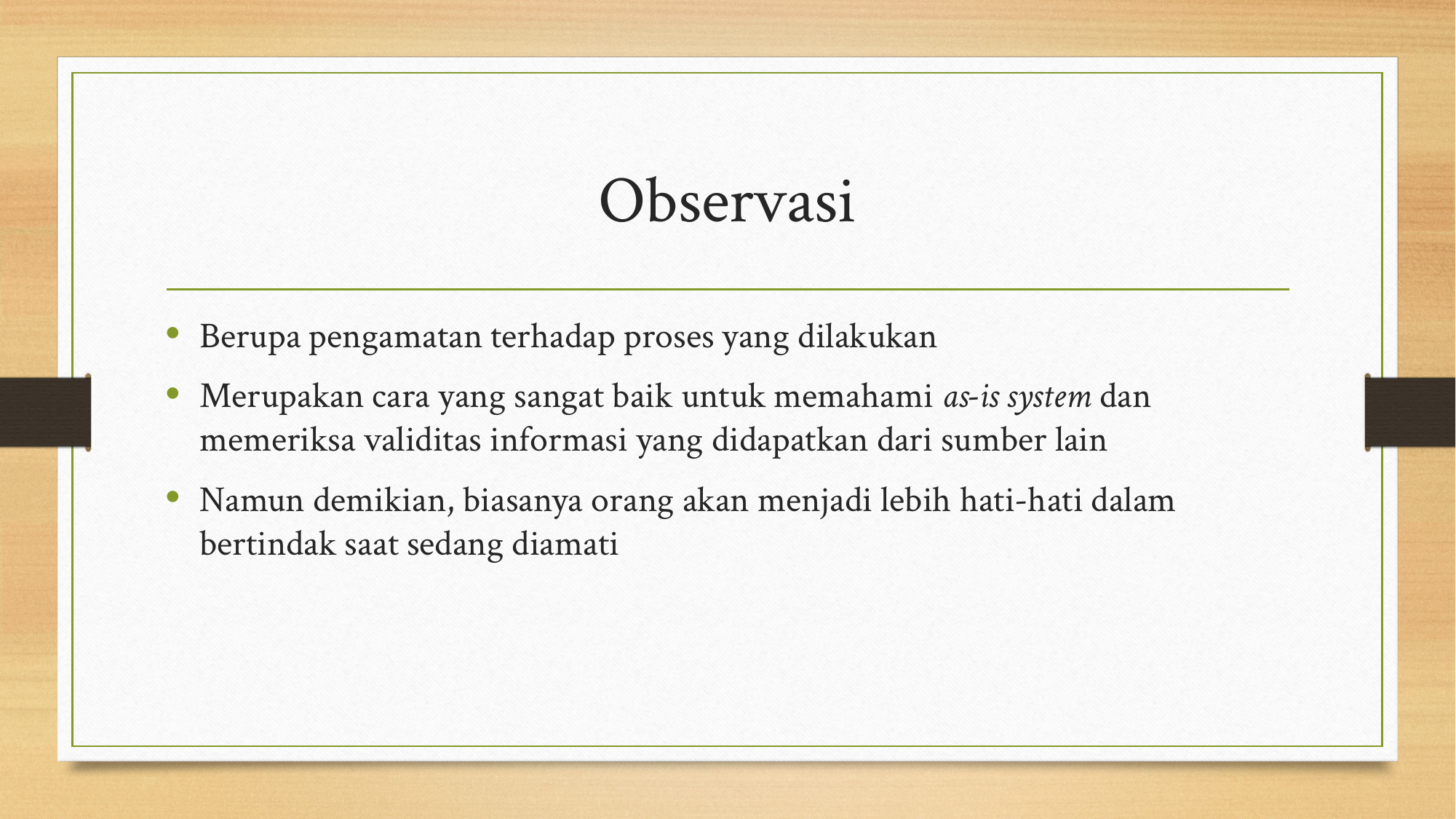

# Observasi
Berupa pengamatan terhadap proses yang dilakukan
Merupakan cara yang sangat baik untuk memahami as-is system dan memeriksa validitas informasi yang didapatkan dari sumber lain
Namun demikian, biasanya orang akan menjadi lebih hati-hati dalam bertindak saat sedang diamati